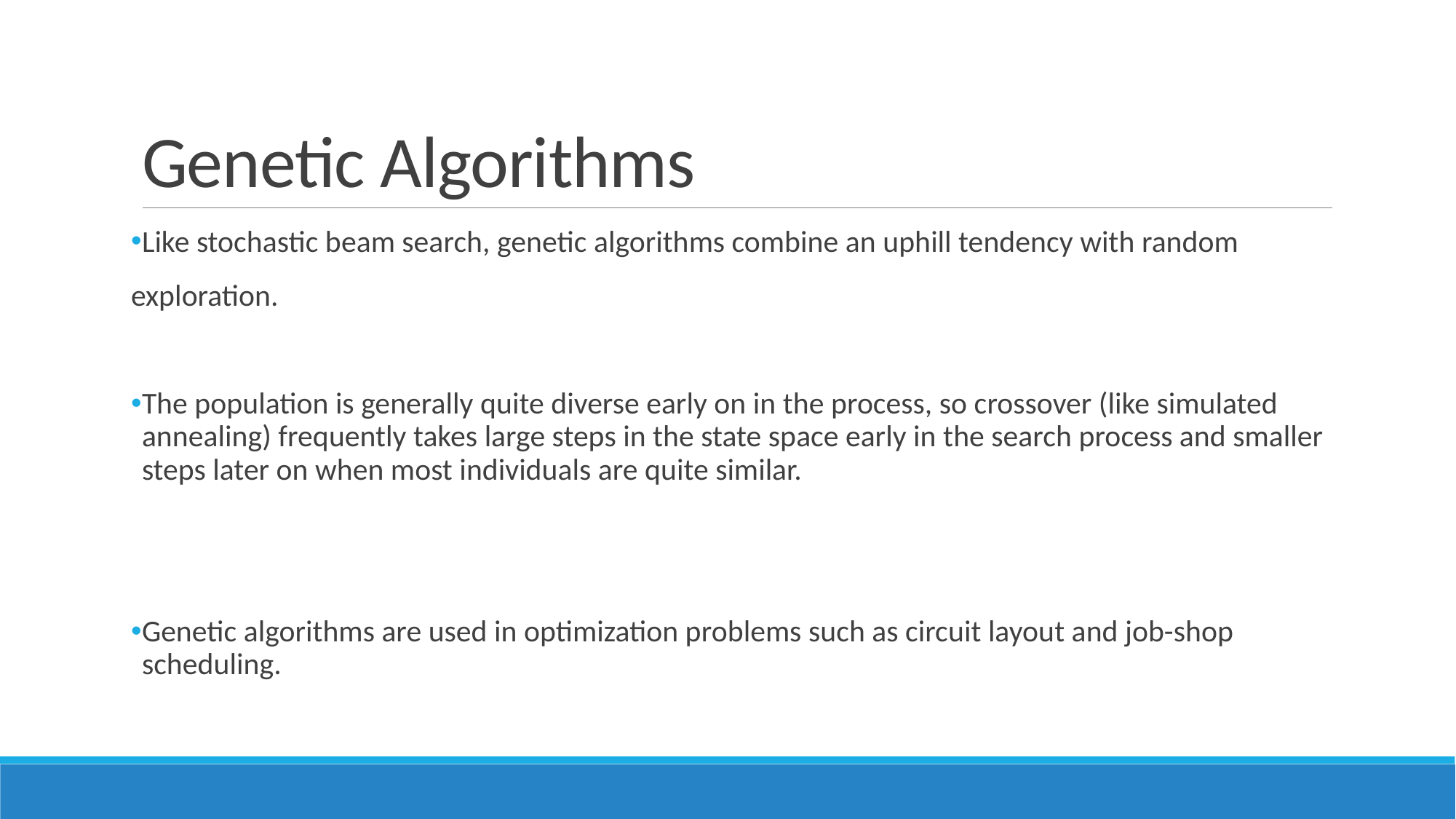

# Genetic Algorithms
Like stochastic beam search, genetic algorithms combine an uphill tendency with random
exploration.

The population is generally quite diverse early on in the process, so crossover (like simulated annealing) frequently takes large steps in the state space early in the search process and smaller steps later on when most individuals are quite similar.

Genetic algorithms are used in optimization problems such as circuit layout and job-shop scheduling.